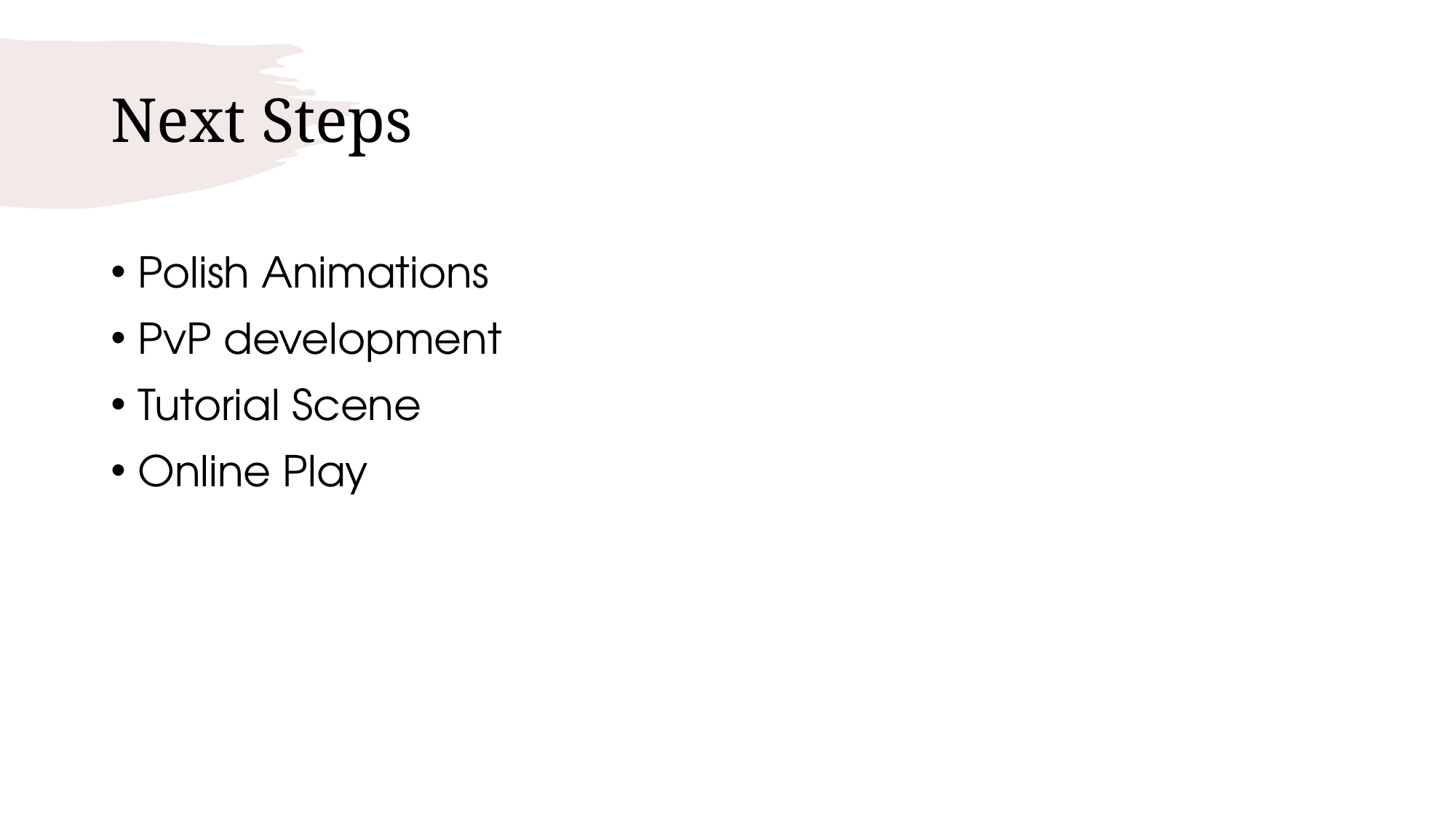

# Next Steps
Polish Animations
PvP development
Tutorial Scene
Online Play